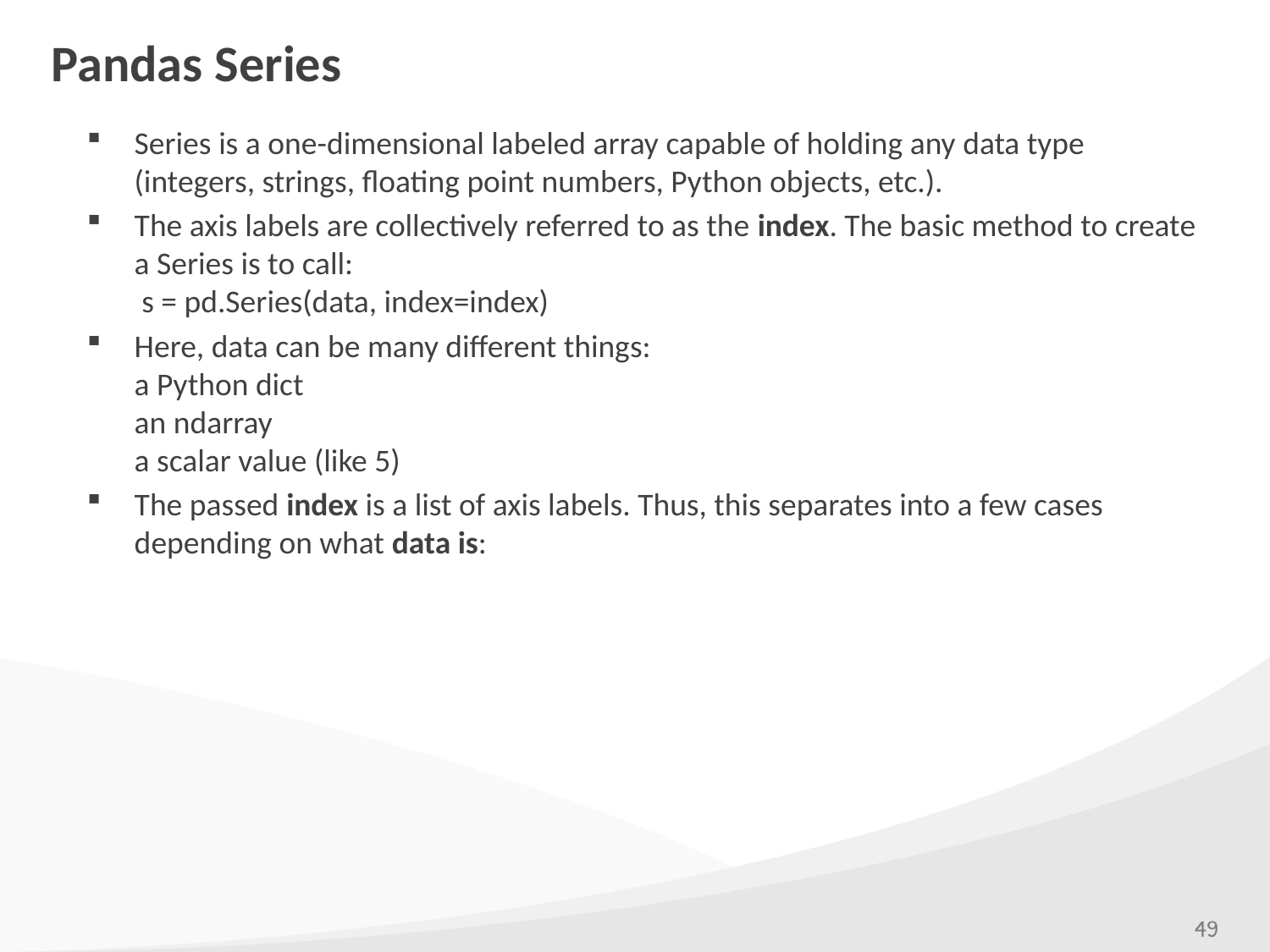

# Pandas Series
Series is a one-dimensional labeled array capable of holding any data type (integers, strings, floating point numbers, Python objects, etc.).
The axis labels are collectively referred to as the index. The basic method to create a Series is to call:
 s = pd.Series(data, index=index)
Here, data can be many different things:
a Python dict
an ndarray
a scalar value (like 5)
The passed index is a list of axis labels. Thus, this separates into a few cases depending on what data is: